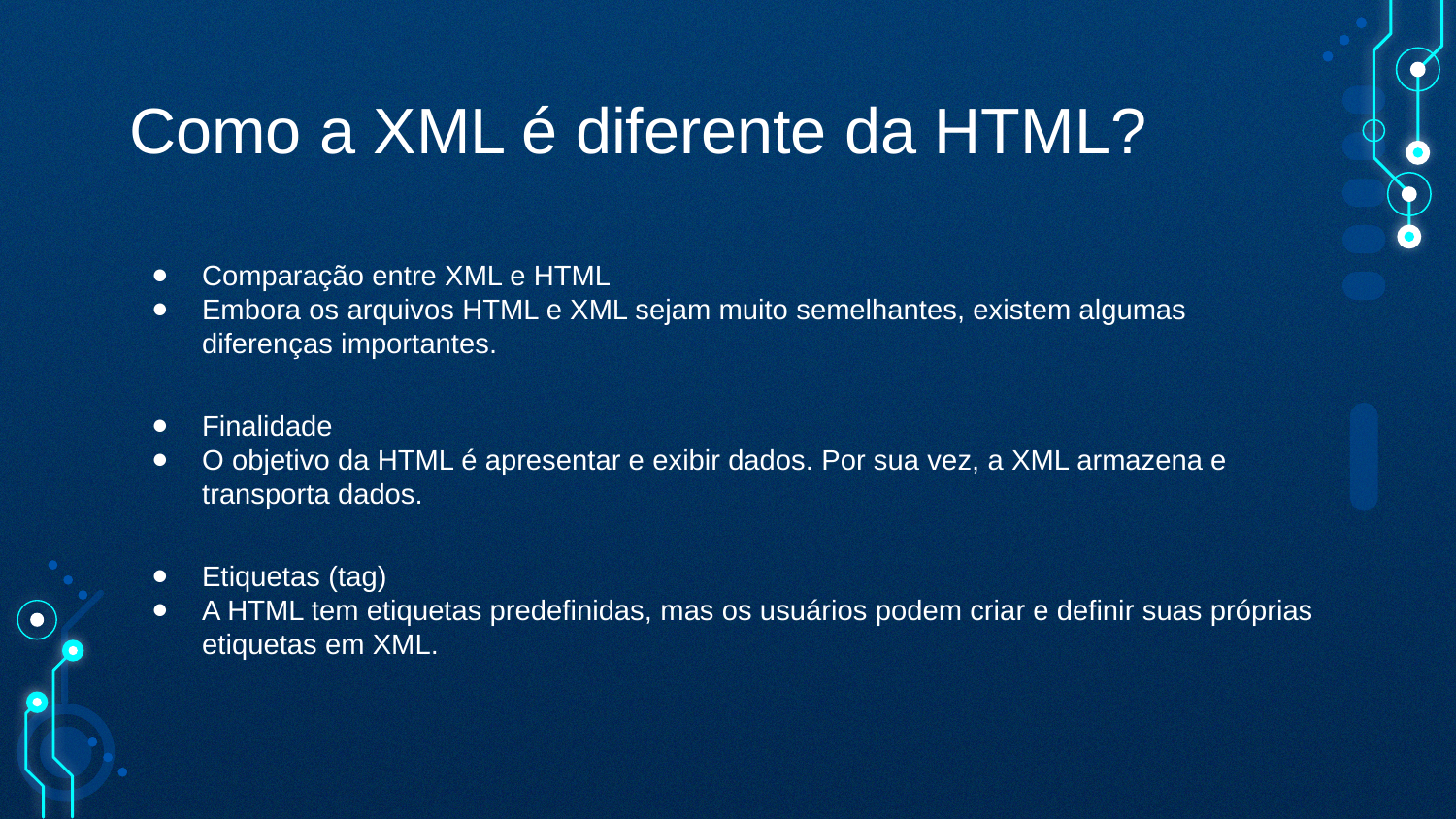

# Como a XML é diferente da HTML?
Comparação entre XML e HTML
Embora os arquivos HTML e XML sejam muito semelhantes, existem algumas diferenças importantes.
Finalidade
O objetivo da HTML é apresentar e exibir dados. Por sua vez, a XML armazena e transporta dados.
Etiquetas (tag)
A HTML tem etiquetas predefinidas, mas os usuários podem criar e definir suas próprias etiquetas em XML.